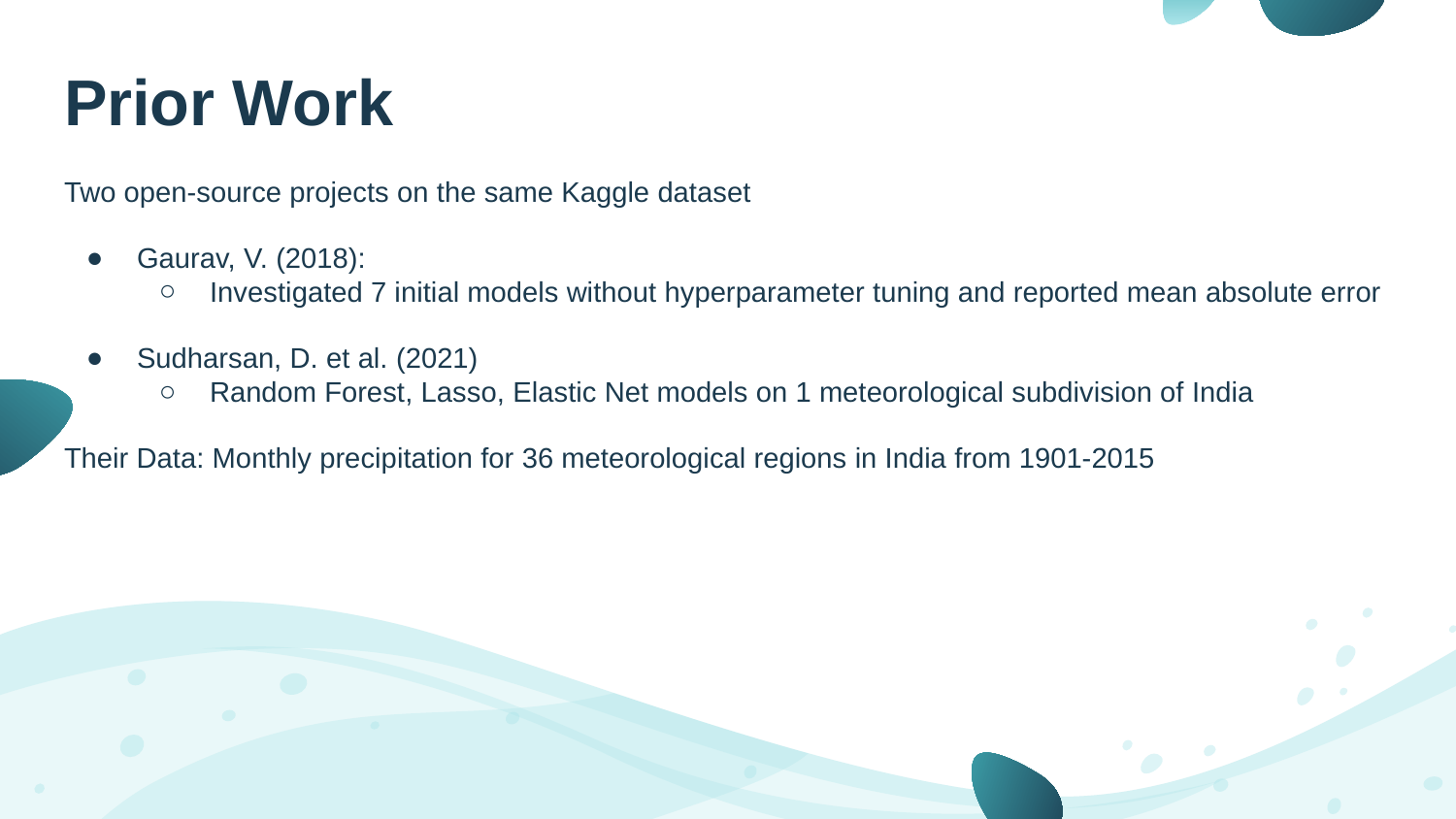

Prior Work
Two open-source projects on the same Kaggle dataset
Gaurav, V. (2018):
Investigated 7 initial models without hyperparameter tuning and reported mean absolute error
Sudharsan, D. et al. (2021)
Random Forest, Lasso, Elastic Net models on 1 meteorological subdivision of India
Their Data: Monthly precipitation for 36 meteorological regions in India from 1901-2015